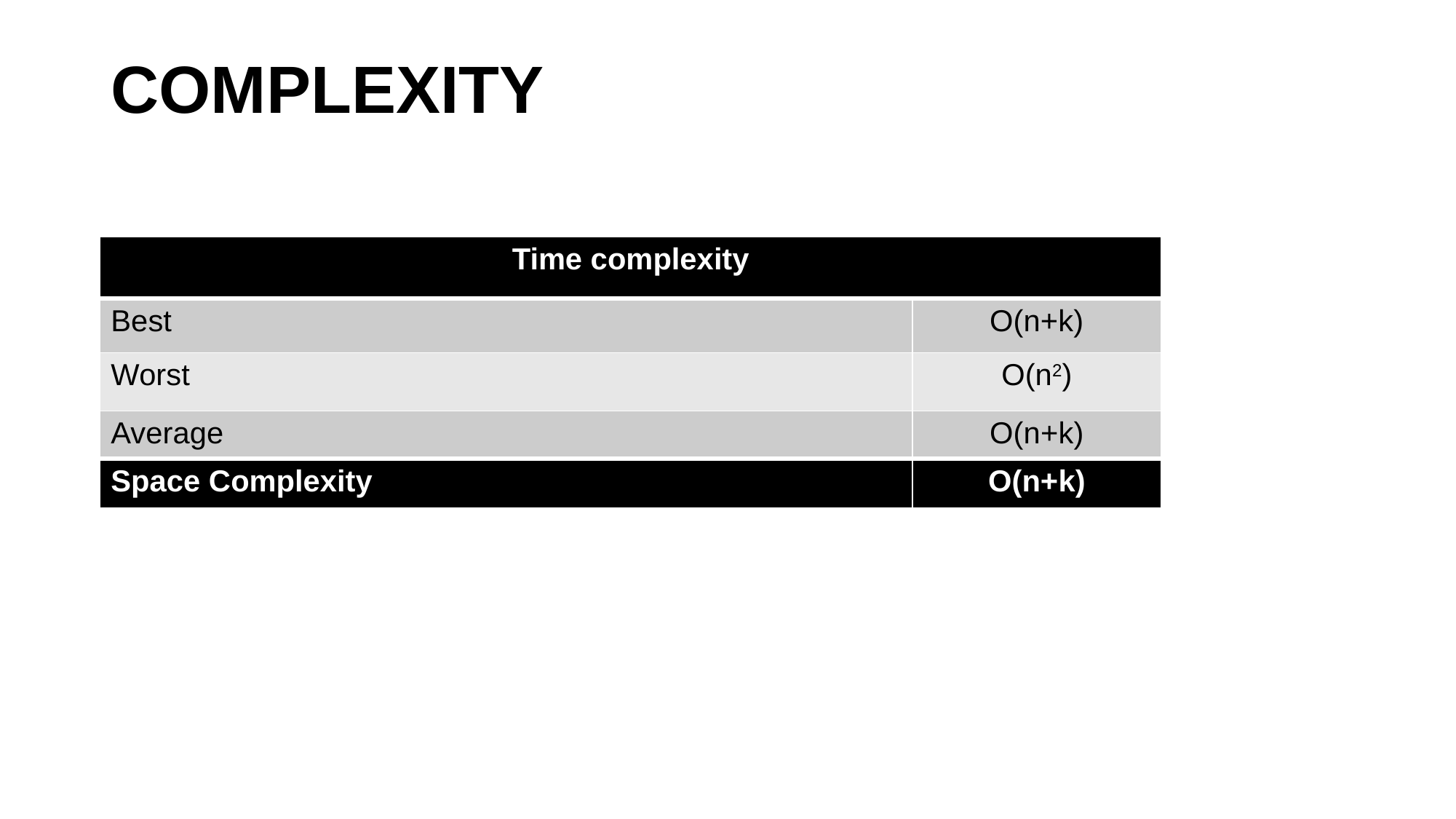

# COMPLEXITY
| Time complexity |  |
| --- | --- |
| Best | O(n+k) |
| Worst | O(n2) |
| Average | O(n+k) |
| Space Complexity | O(n+k) |